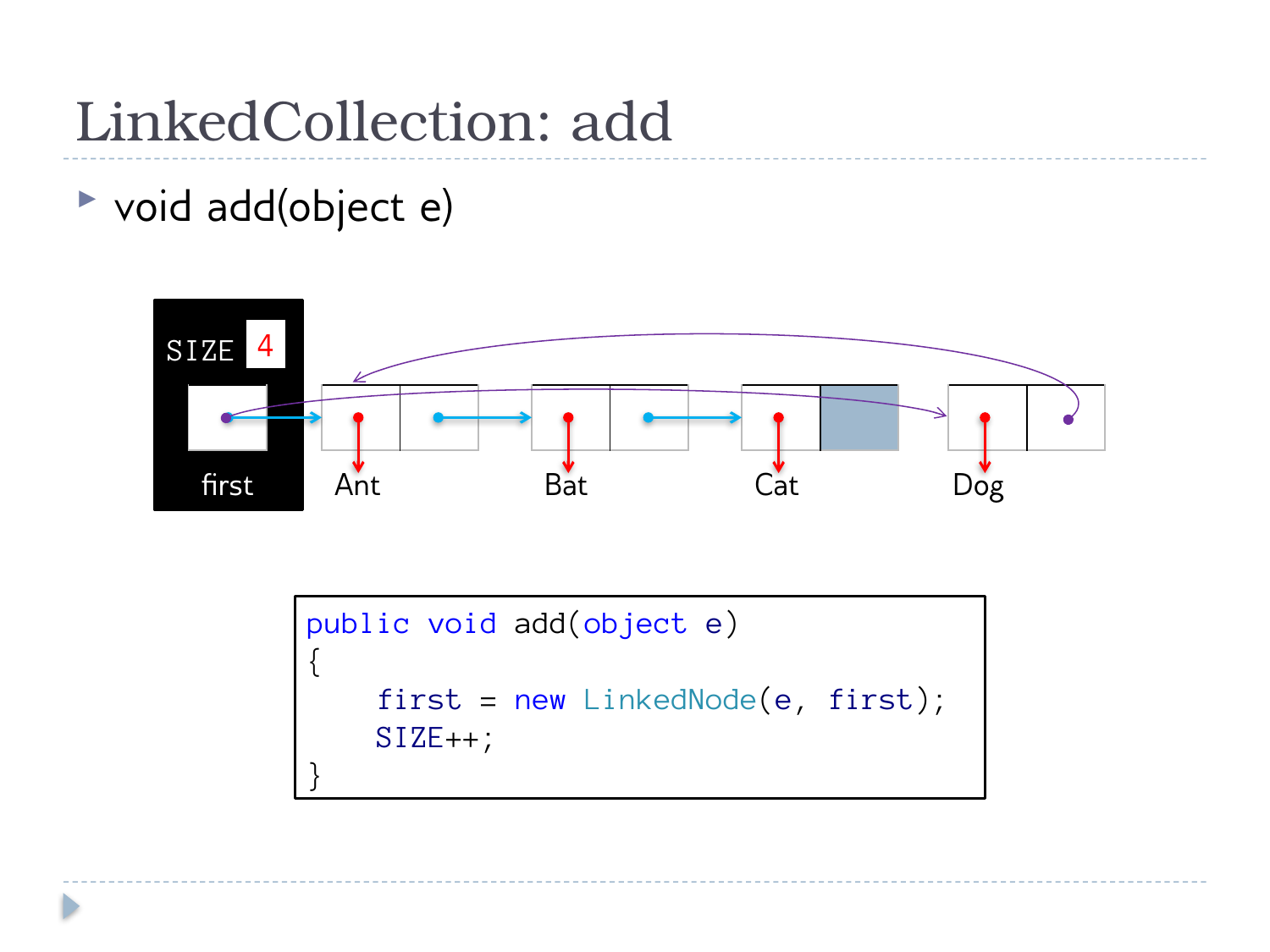

# LinkedCollection: add
void add(object e)

SIZE

4
3

|  |
| --- |
|  |  |
| --- | --- |
|  |  |
| --- | --- |
|  |  |
| --- | --- |
|  |  |
| --- | --- |

| first |
| --- |
| Ant |
| --- |
| Bat |
| --- |
| Cat |
| --- |
| Dog |
| --- |
public void add(object e)
{
    first = new LinkedNode(e, first);
    SIZE++;
}